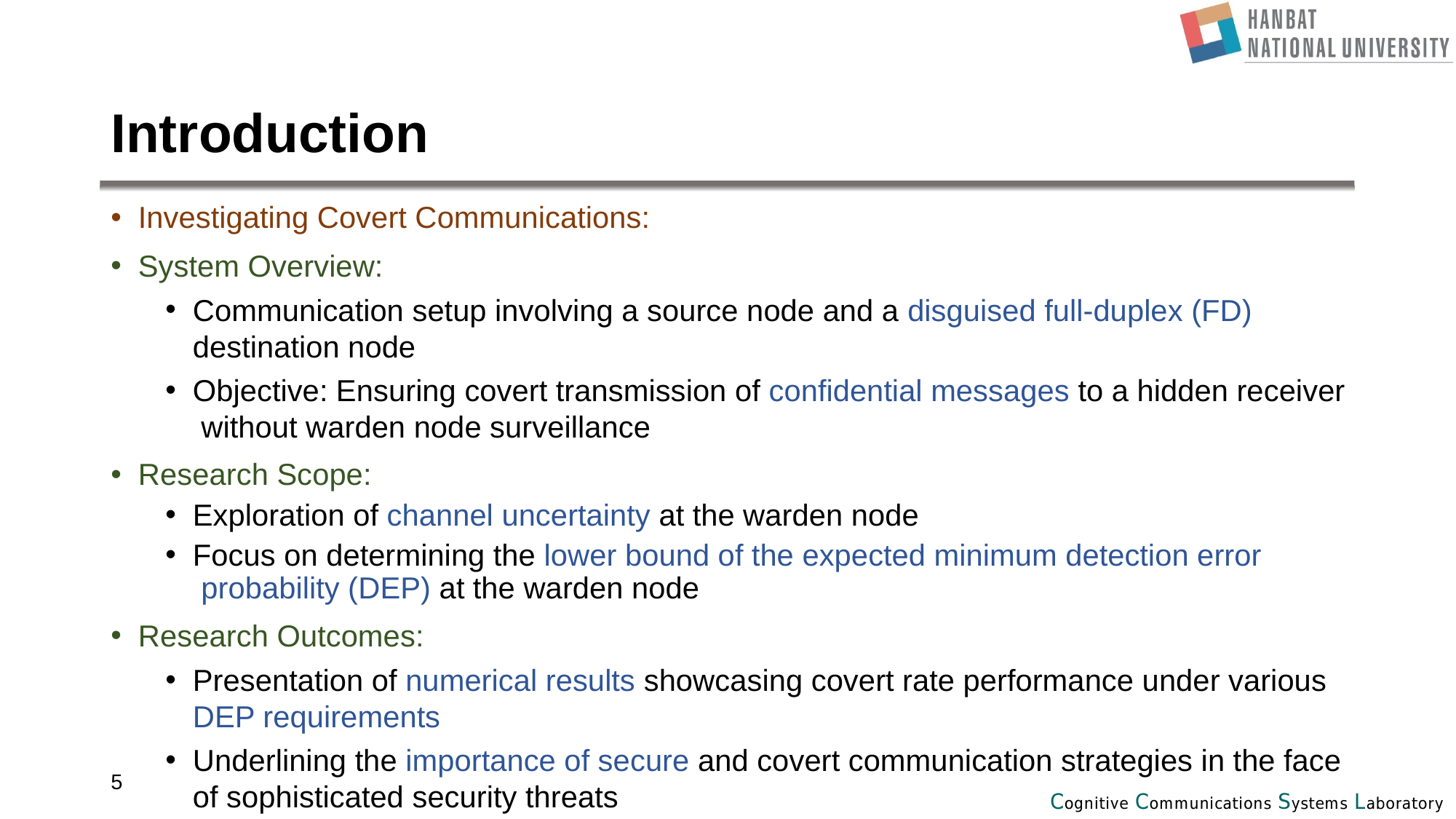

# Introduction
Investigating Covert Communications:
System Overview:
Communication setup involving a source node and a disguised full-duplex (FD)              destination node
Objective: Ensuring covert transmission of confidential messages to a hidden receiver   without warden node surveillance
Research Scope:
Exploration of channel uncertainty at the warden node
Focus on determining the lower bound of the expected minimum detection error             probability (DEP) at the warden node
Research Outcomes:
Presentation of numerical results showcasing covert rate performance under various     DEP requirements
Underlining the importance of secure and covert communication strategies in the face of sophisticated security threats
5